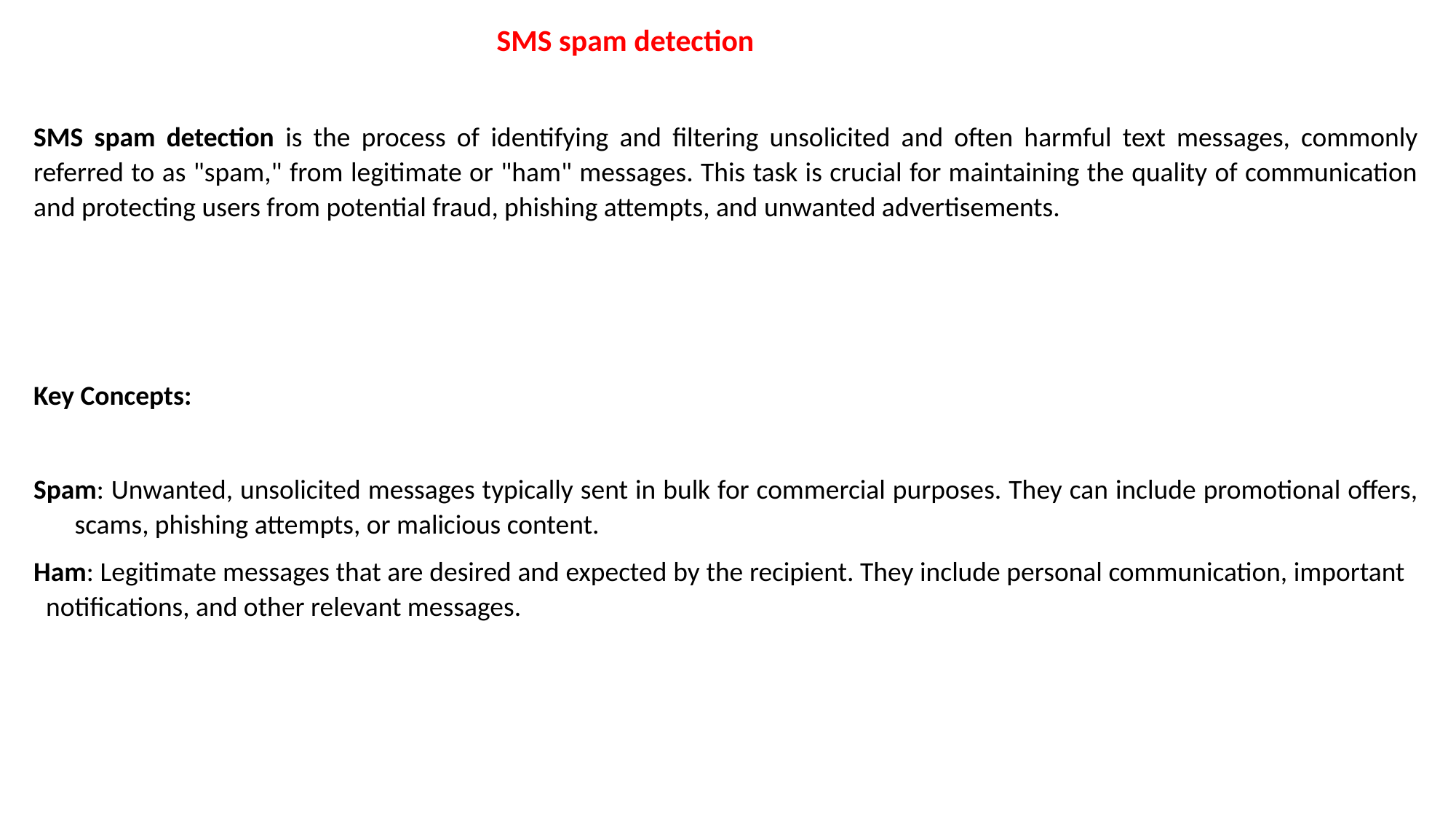

SMS spam detection

SMS spam detection is the process of identifying and filtering unsolicited and often harmful text messages, commonly referred to as "spam," from legitimate or "ham" messages. This task is crucial for maintaining the quality of communication and protecting users from potential fraud, phishing attempts, and unwanted advertisements.

Key Concepts:

Spam: Unwanted, unsolicited messages typically sent in bulk for commercial purposes. They can include promotional offers, scams, phishing attempts, or malicious content.
Ham: Legitimate messages that are desired and expected by the recipient. They include personal communication, important     notifications, and other relevant messages.